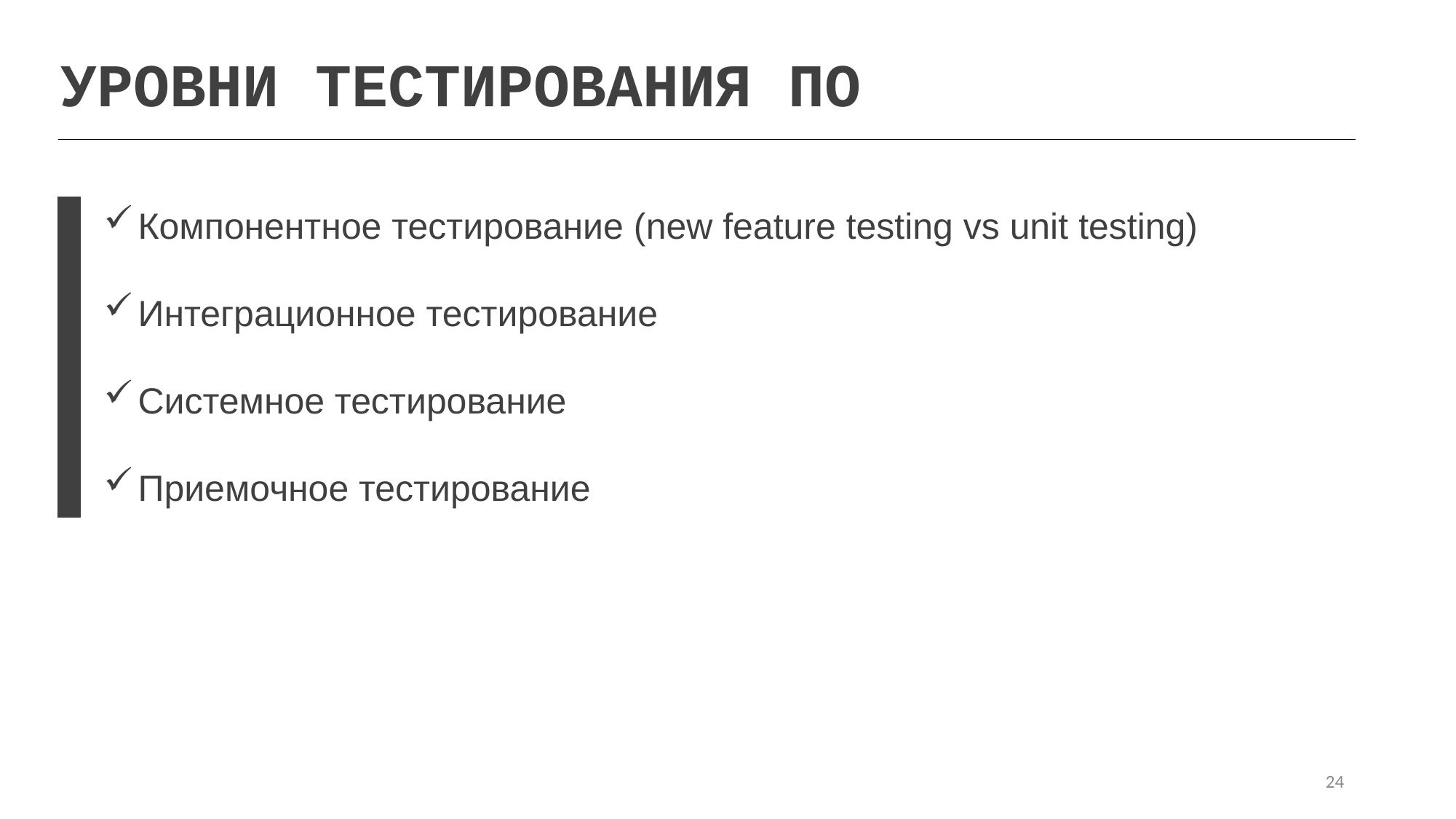

УРОВНИ ТЕСТИРОВАНИЯ ПО

Компонентное тестирование (new feature testing vs unit testing)

Интеграционное тестирование

Системное тестирование

Приемочное тестирование
24